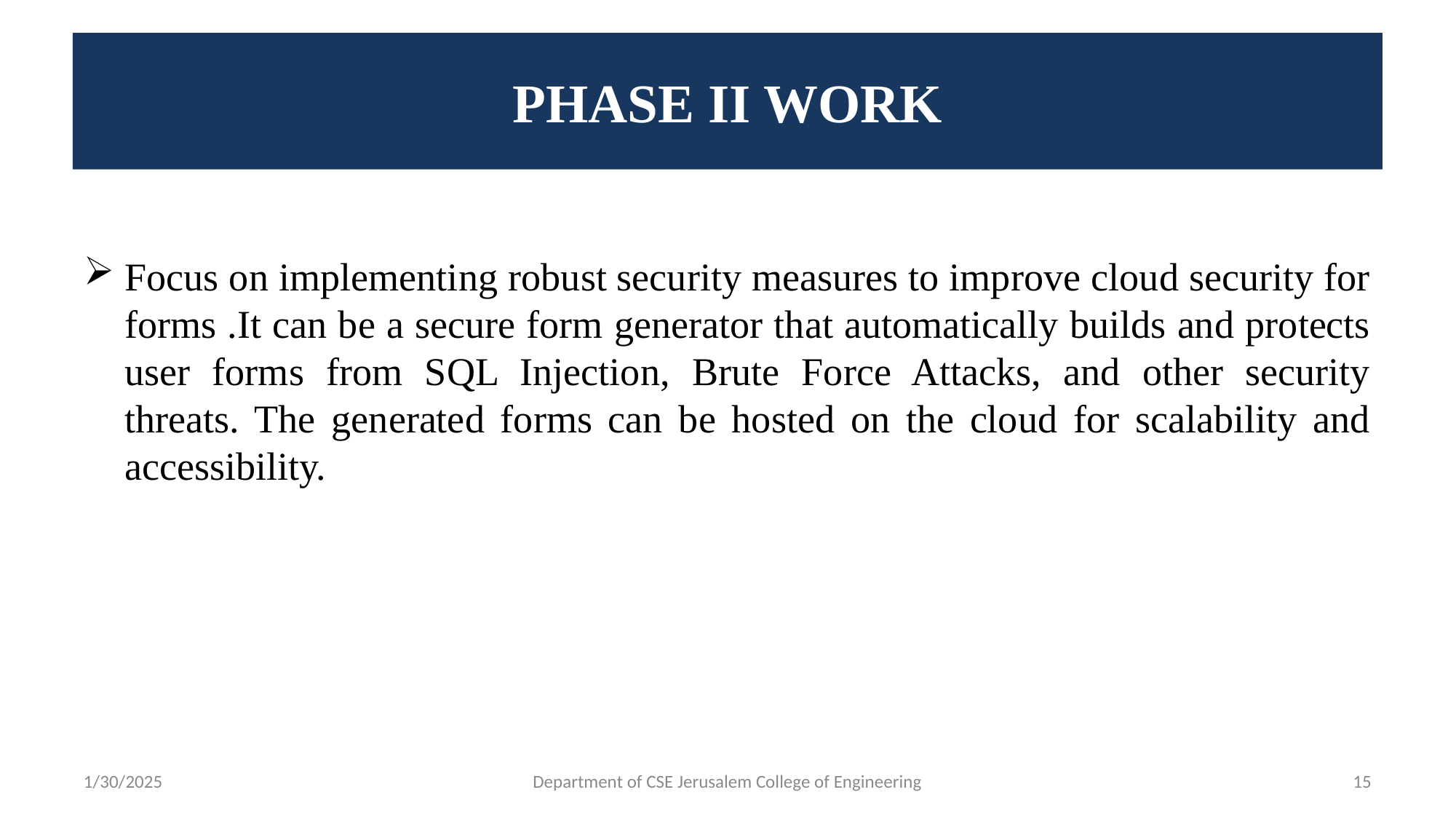

# PHASE II WORK

Focus on implementing robust security measures to improve cloud security for forms .It can be a secure form generator that automatically builds and protects user forms from SQL Injection, Brute Force Attacks, and other security threats. The generated forms can be hosted on the cloud for scalability and accessibility.

1/30/2025
Department of CSE Jerusalem College of Engineering
15